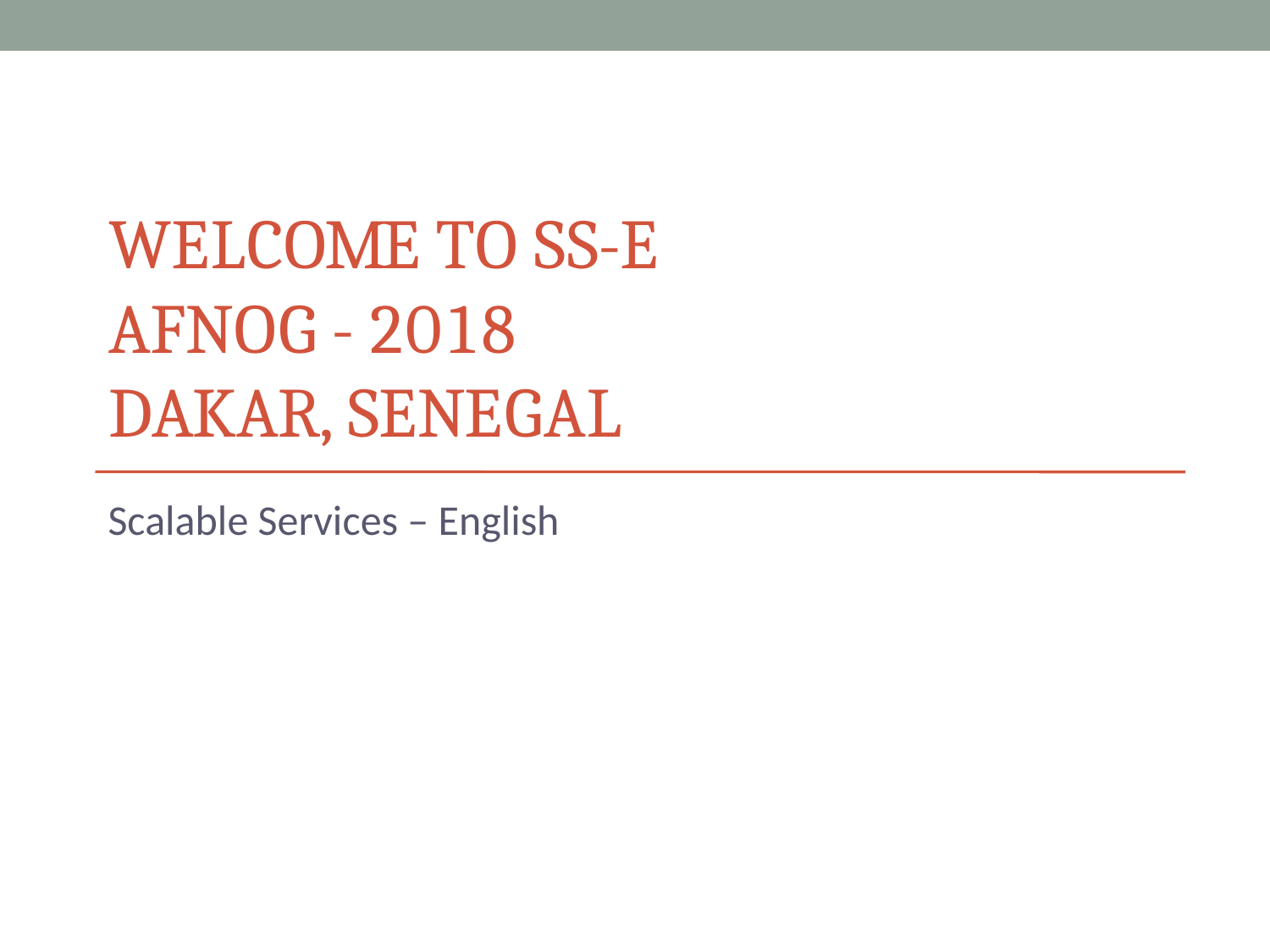

# Welcome to ss-e AfNOG - 2018 DaKAR, SENEGAL
Scalable Services – English